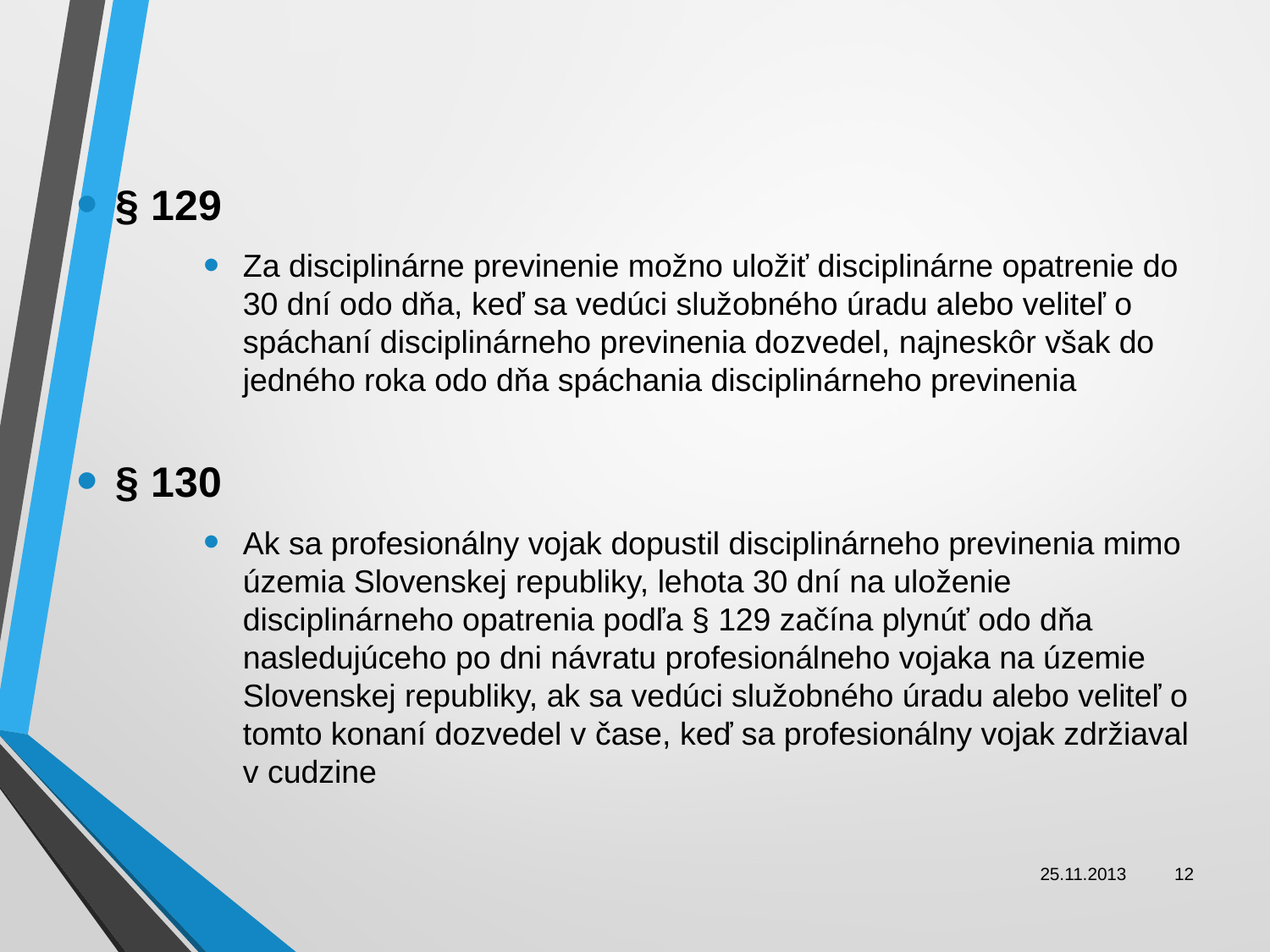

§ 129
Za disciplinárne previnenie možno uložiť disciplinárne opatrenie do 30 dní odo dňa, keď sa vedúci služobného úradu alebo veliteľ o spáchaní disciplinárneho previnenia dozvedel, najneskôr však do jedného roka odo dňa spáchania disciplinárneho previnenia
§ 130
Ak sa profesionálny vojak dopustil disciplinárneho previnenia mimo územia Slovenskej republiky, lehota 30 dní na uloženie disciplinárneho opatrenia podľa § 129 začína plynúť odo dňa nasledujúceho po dni návratu profesionálneho vojaka na územie Slovenskej republiky, ak sa vedúci služobného úradu alebo veliteľ o tomto konaní dozvedel v čase, keď sa profesionálny vojak zdržiaval v cudzine
25.11.2013
12